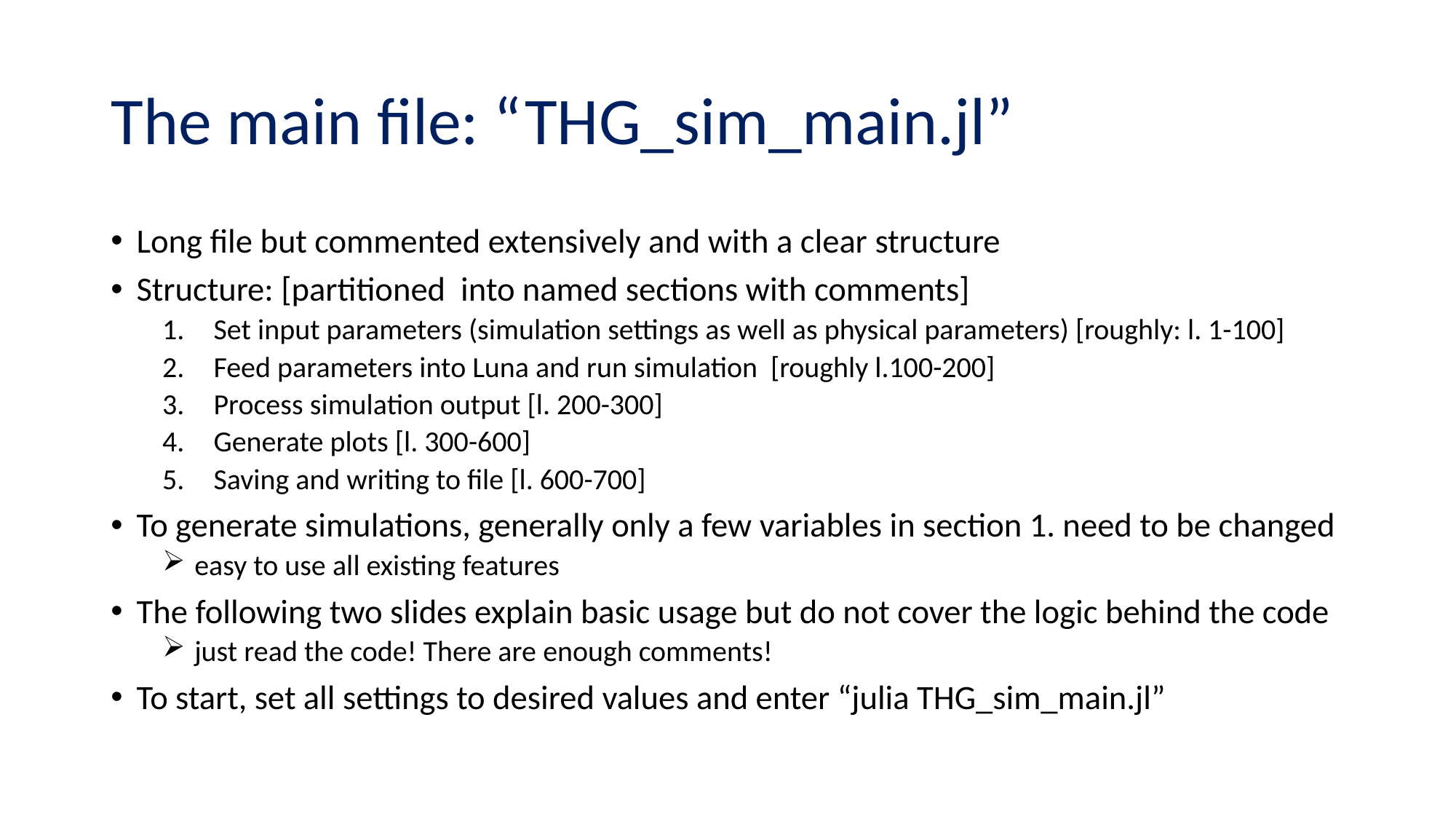

# The main file: “THG_sim_main.jl”
Long file but commented extensively and with a clear structure
Structure: [partitioned  into named sections with comments]
Set input parameters (simulation settings as well as physical parameters) [roughly: l. 1-100]
Feed parameters into Luna and run simulation  [roughly l.100-200]
Process simulation output [l. 200-300]
Generate plots [l. 300-600]
Saving and writing to file [l. 600-700]
To generate simulations, generally only a few variables in section 1. need to be changed
 easy to use all existing features
The following two slides explain basic usage but do not cover the logic behind the code
 just read the code! There are enough comments!
To start, set all settings to desired values and enter “julia THG_sim_main.jl”